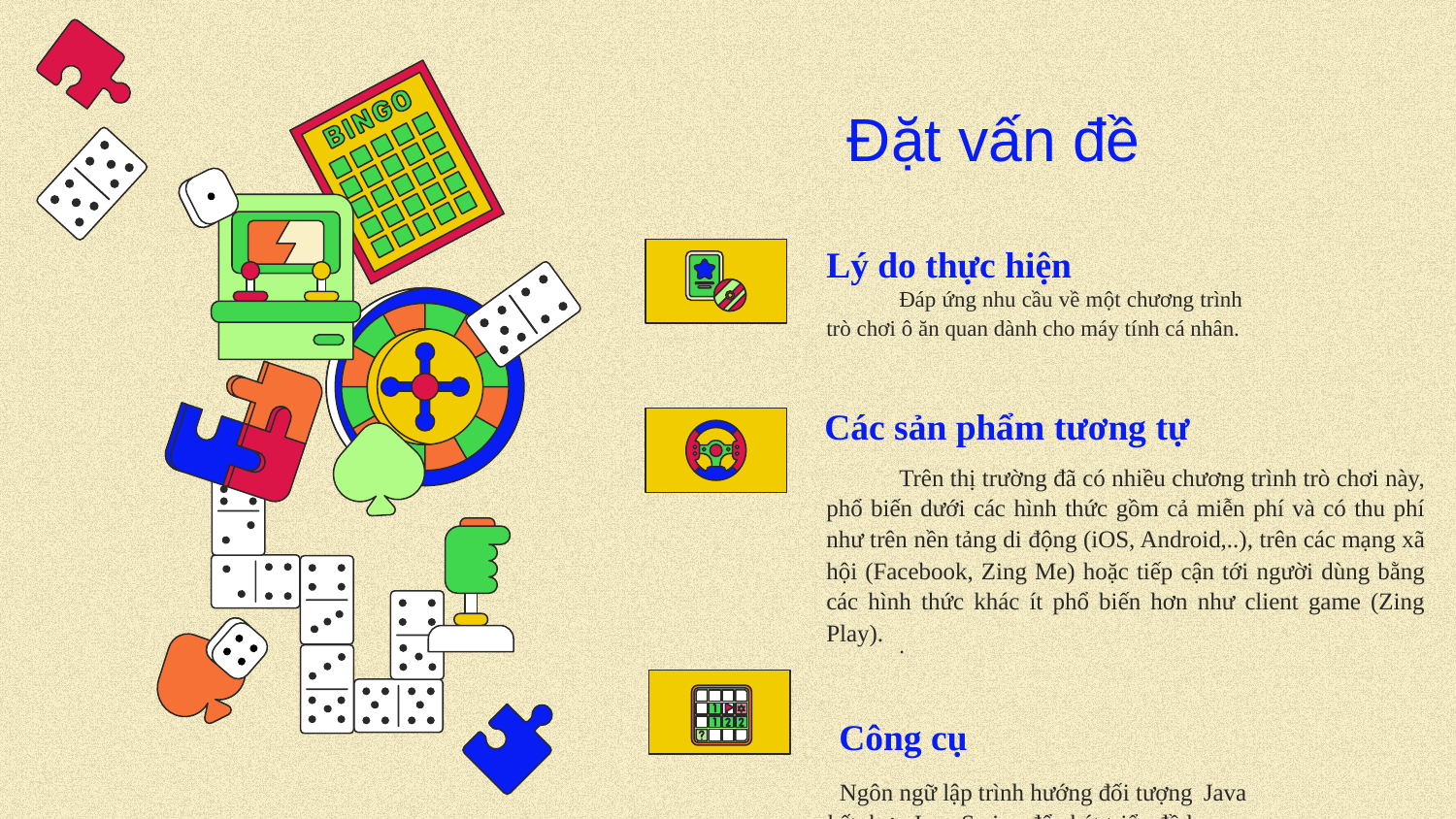

# Đặt vấn đề

Lý do thực hiện

Đáp ứng nhu cầu về một chương trình trò chơi ô ăn quan dành cho máy tính cá nhân.

Các sản phẩm tương tự

Trên thị trường đã có nhiều chương trình trò chơi này, phổ biến dưới các hình thức gồm cả miễn phí và có thu phí như trên nền tảng di động (iOS, Android,..), trên các mạng xã hội (Facebook, Zing Me) hoặc tiếp cận tới người dùng bằng các hình thức khác ít phổ biến hơn như client game (Zing Play).

.

Công cụ
Ngôn ngữ lập trình hướng đối tượng 	Java       kết  hợp Java Swing để phát triển đồ họa